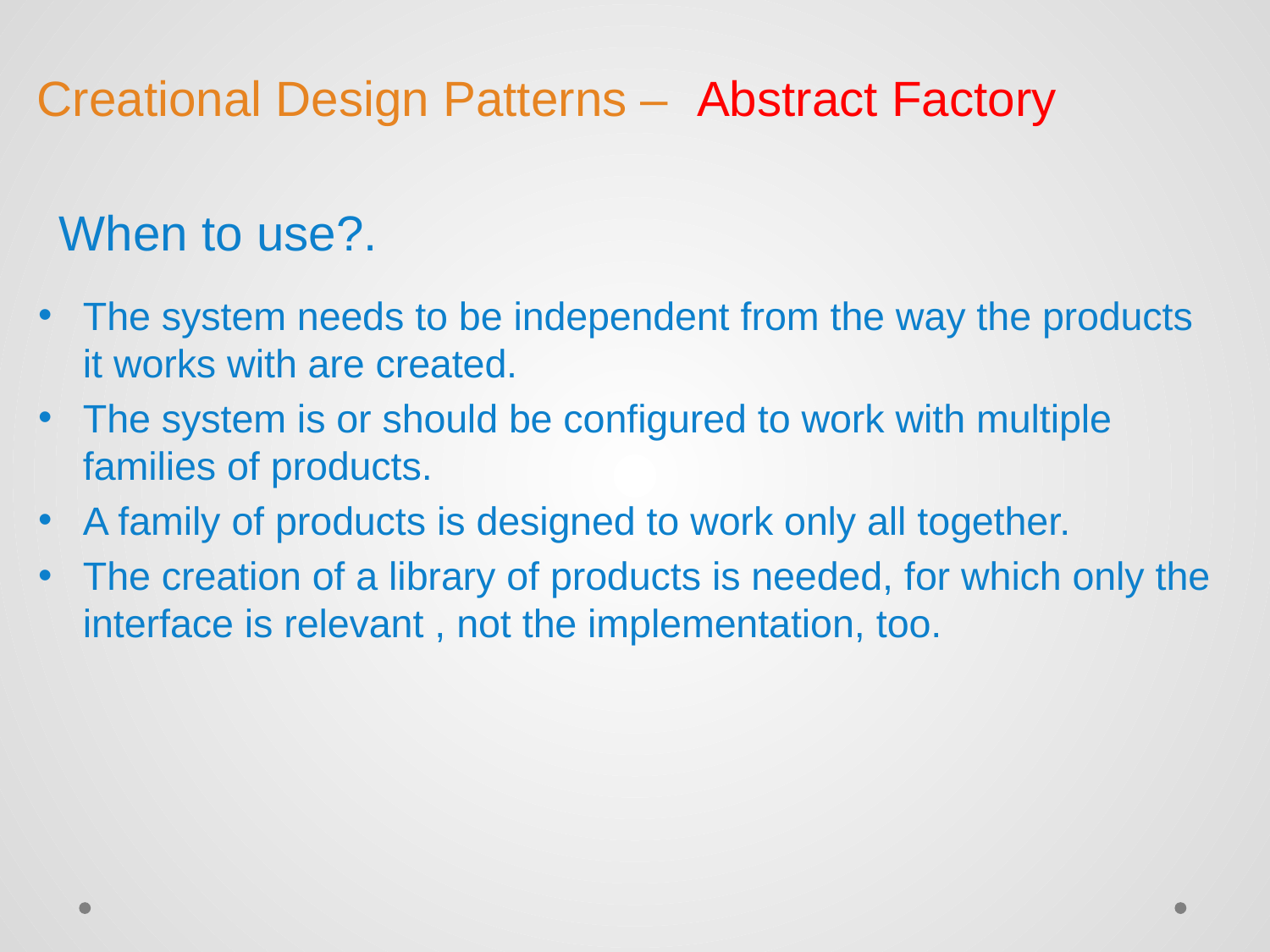

# Creational Design Patterns –  Abstract Factory

The system needs to be independent from the way the products it works with are created.
The system is or should be configured to work with multiple families of products.
A family of products is designed to work only all together.
The creation of a library of products is needed, for which only the interface is relevant , not the implementation, too.

When to use?.